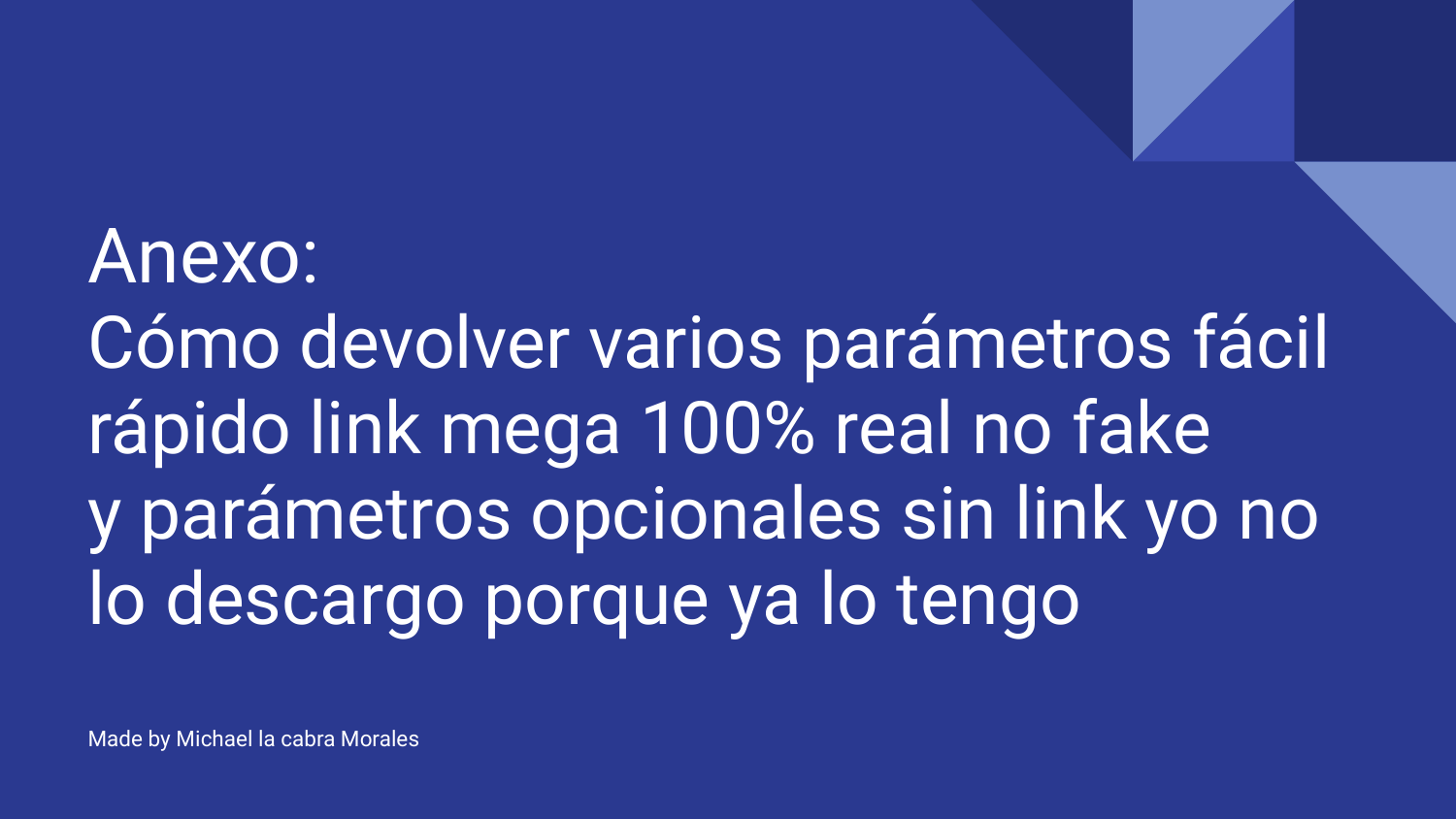

# Anexo: Cómo devolver varios parámetros fácil rápido link mega 100% real no fake y parámetros opcionales sin link yo no lo descargo porque ya lo tengo Made by Michael la cabra Morales